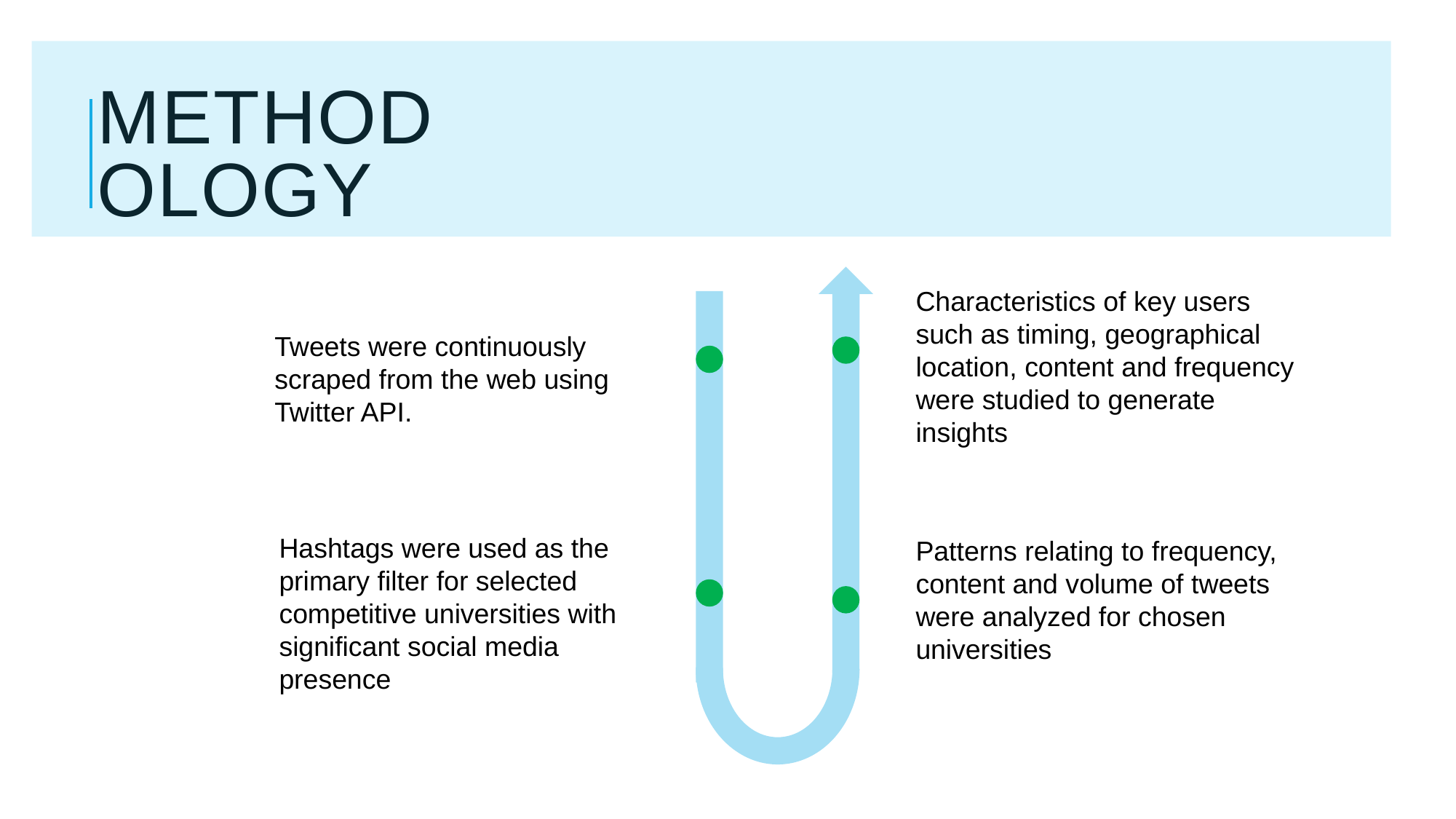

# Methodology

Characteristics of key users such as timing, geographical location, content and frequency were studied to generate insights
Tweets were continuously scraped from the web using Twitter API.

Hashtags were used as the primary filter for selected competitive universities with significant social media presence
Patterns relating to frequency, content and volume of tweets were analyzed for chosen universities